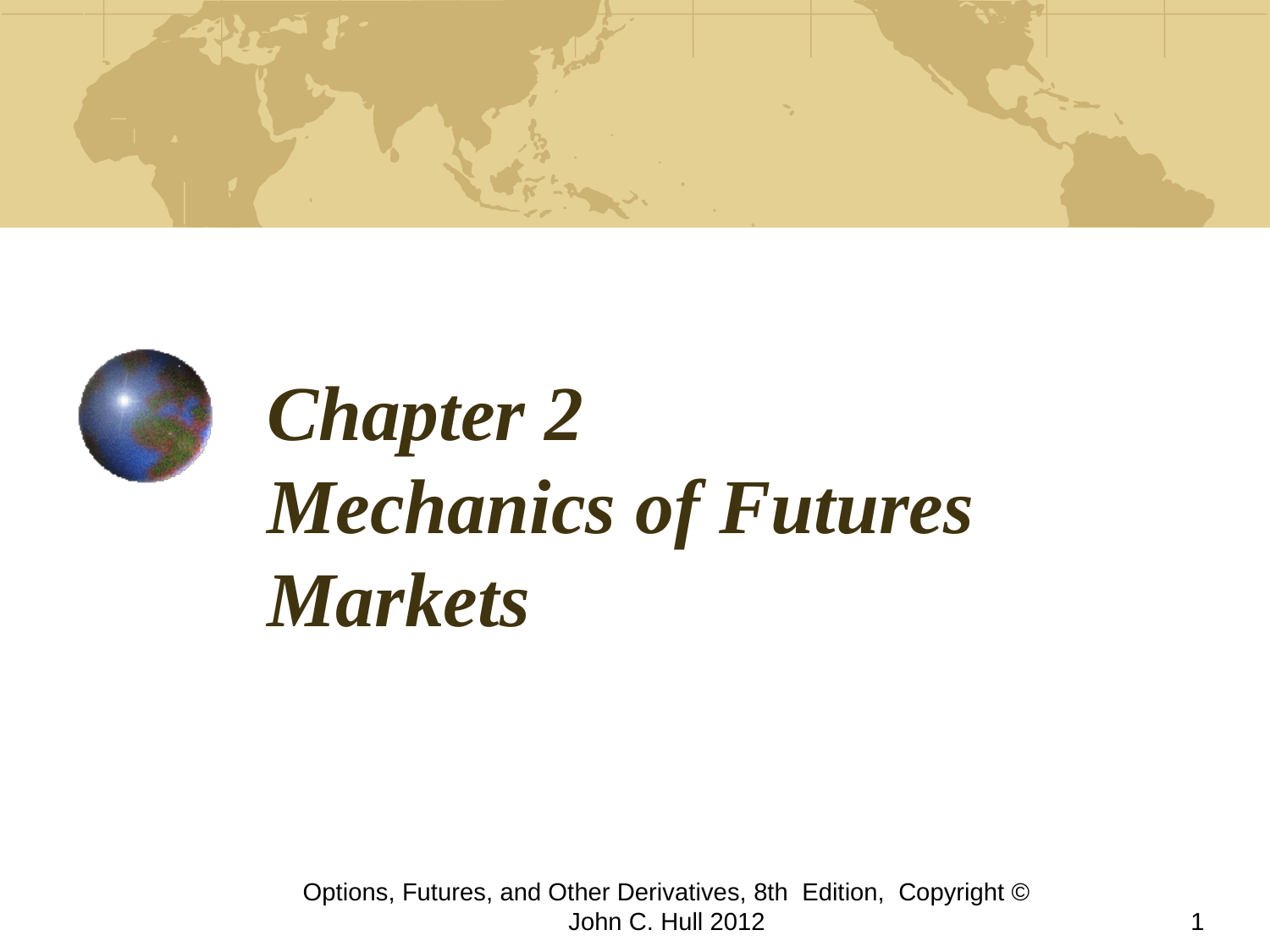

# Chapter 2 Mechanics of Futures Markets
Options, Futures, and Other Derivatives, 8th  Edition,  Copyright © John C. Hull 2012
1